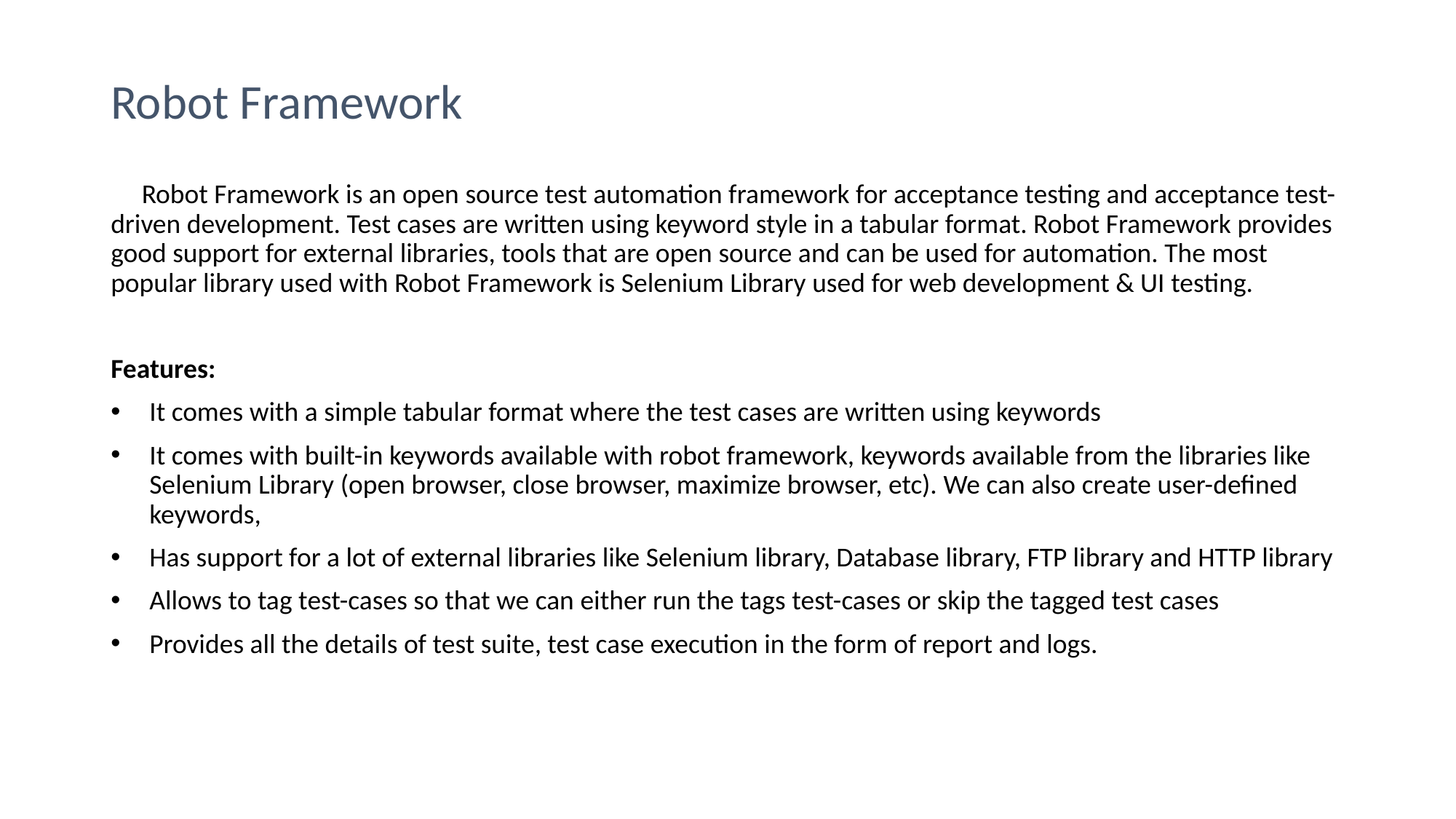

Robot Framework
     Robot Framework is an open source test automation framework for acceptance testing and acceptance test-driven development. Test cases are written using keyword style in a tabular format. Robot Framework provides good support for external libraries, tools that are open source and can be used for automation. The most popular library used with Robot Framework is Selenium Library used for web development & UI testing.

Features:
It comes with a simple tabular format where the test cases are written using keywords
It comes with built-in keywords available with robot framework, keywords available from the libraries like Selenium Library (open browser, close browser, maximize browser, etc). We can also create user-defined keywords,
Has support for a lot of external libraries like Selenium library, Database library, FTP library and HTTP library
Allows to tag test-cases so that we can either run the tags test-cases or skip the tagged test cases
Provides all the details of test suite, test case execution in the form of report and logs.